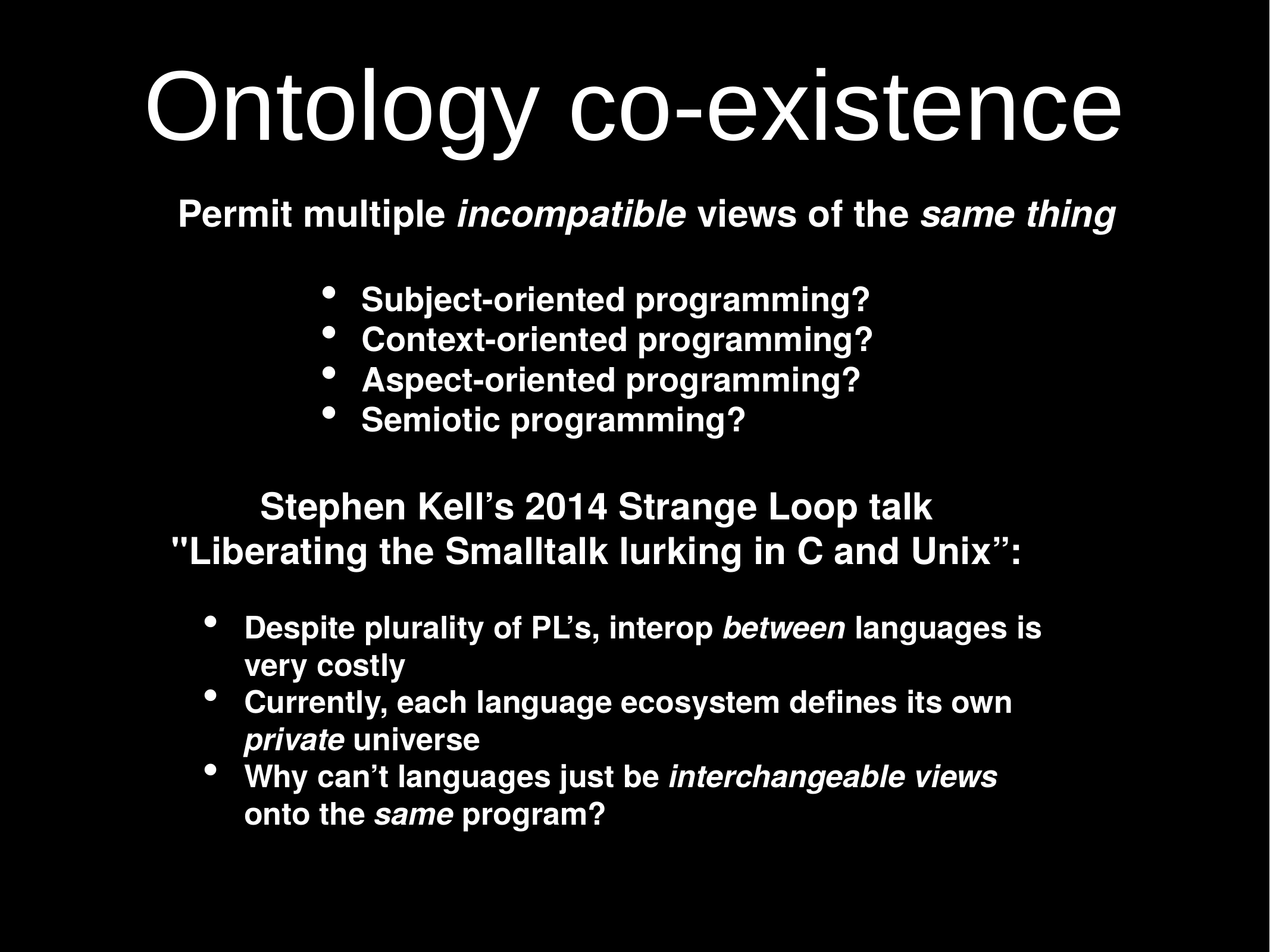

# Ontology co-existence
Permit multiple incompatible views of the same thing
Subject-oriented programming?
Context-oriented programming?
Aspect-oriented programming?
Semiotic programming?
Stephen Kell’s 2014 Strange Loop talk "Liberating the Smalltalk lurking in C and Unix”:
Despite plurality of PL’s, interop between languages is very costly
Currently, each language ecosystem defines its own private universe
Why can’t languages just be interchangeable views onto the same program?